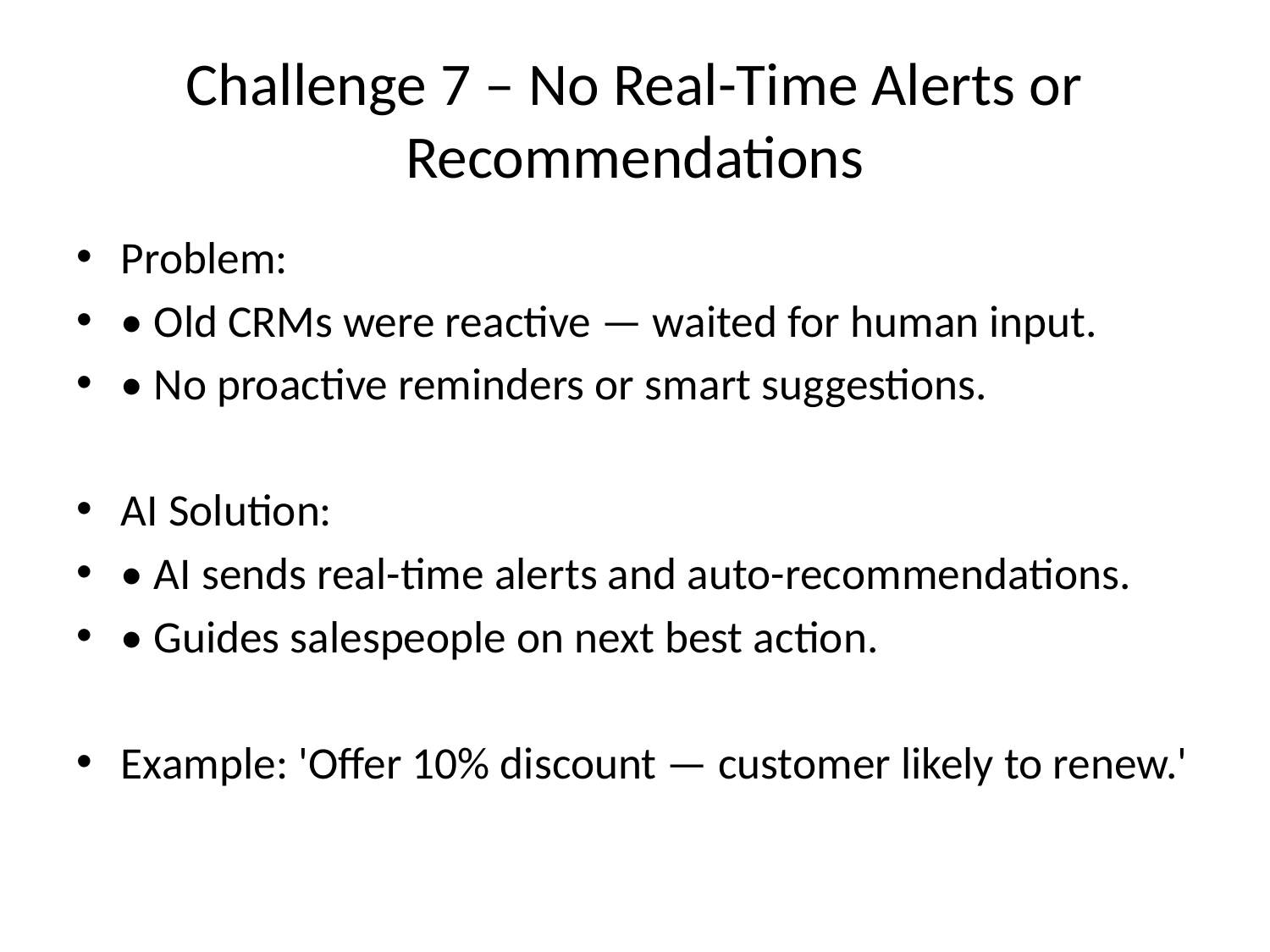

# Challenge 7 – No Real-Time Alerts or Recommendations
Problem:
• Old CRMs were reactive — waited for human input.
• No proactive reminders or smart suggestions.

AI Solution:
• AI sends real-time alerts and auto-recommendations.
• Guides salespeople on next best action.

Example: 'Offer 10% discount — customer likely to renew.'